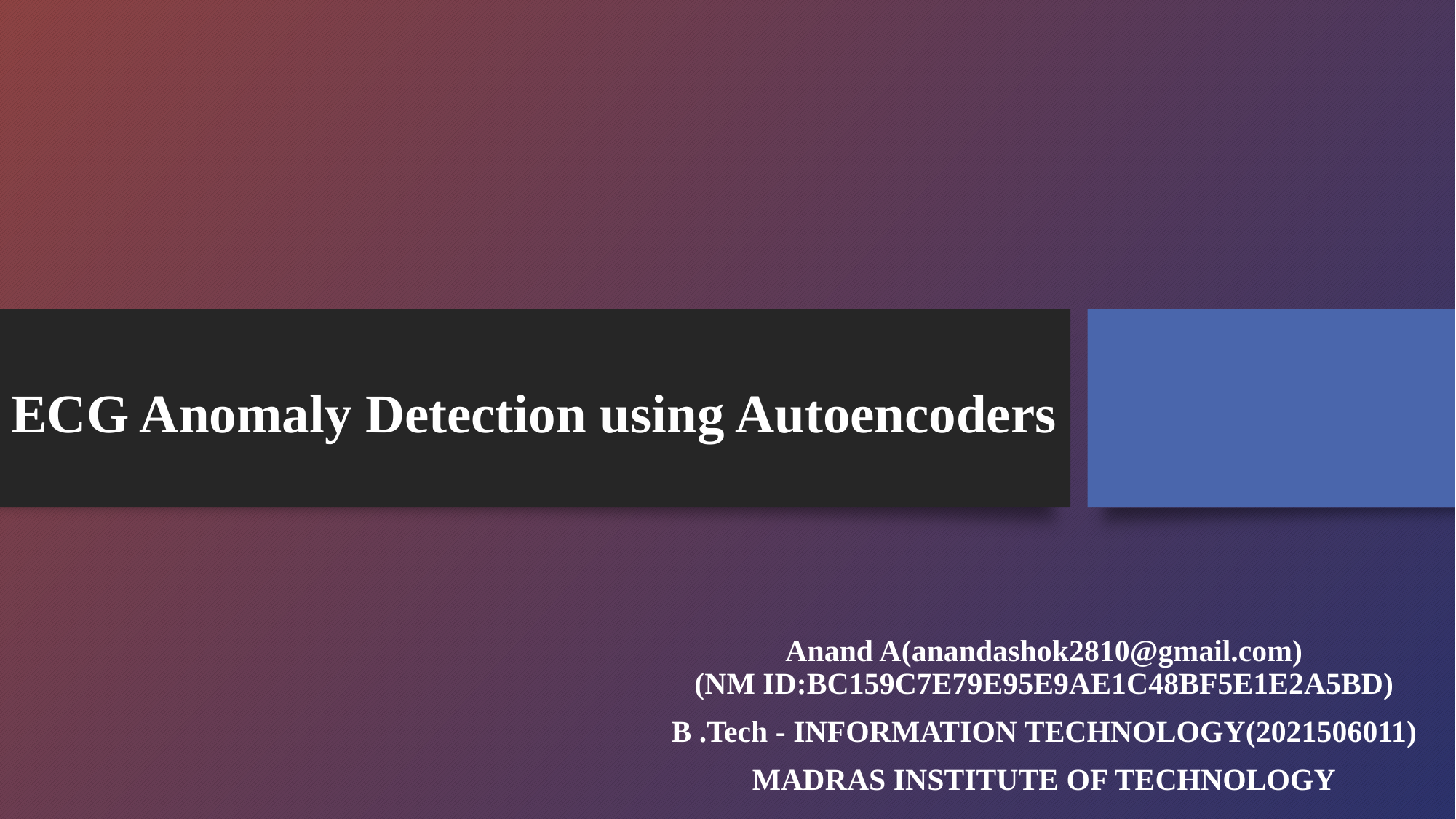

# ECG Anomaly Detection using Autoencoders
Anand A(anandashok2810@gmail.com)
(NM ID:BC159C7E79E95E9AE1C48BF5E1E2A5BD)
B .Tech - INFORMATION TECHNOLOGY(2021506011)
MADRAS INSTITUTE OF TECHNOLOGY